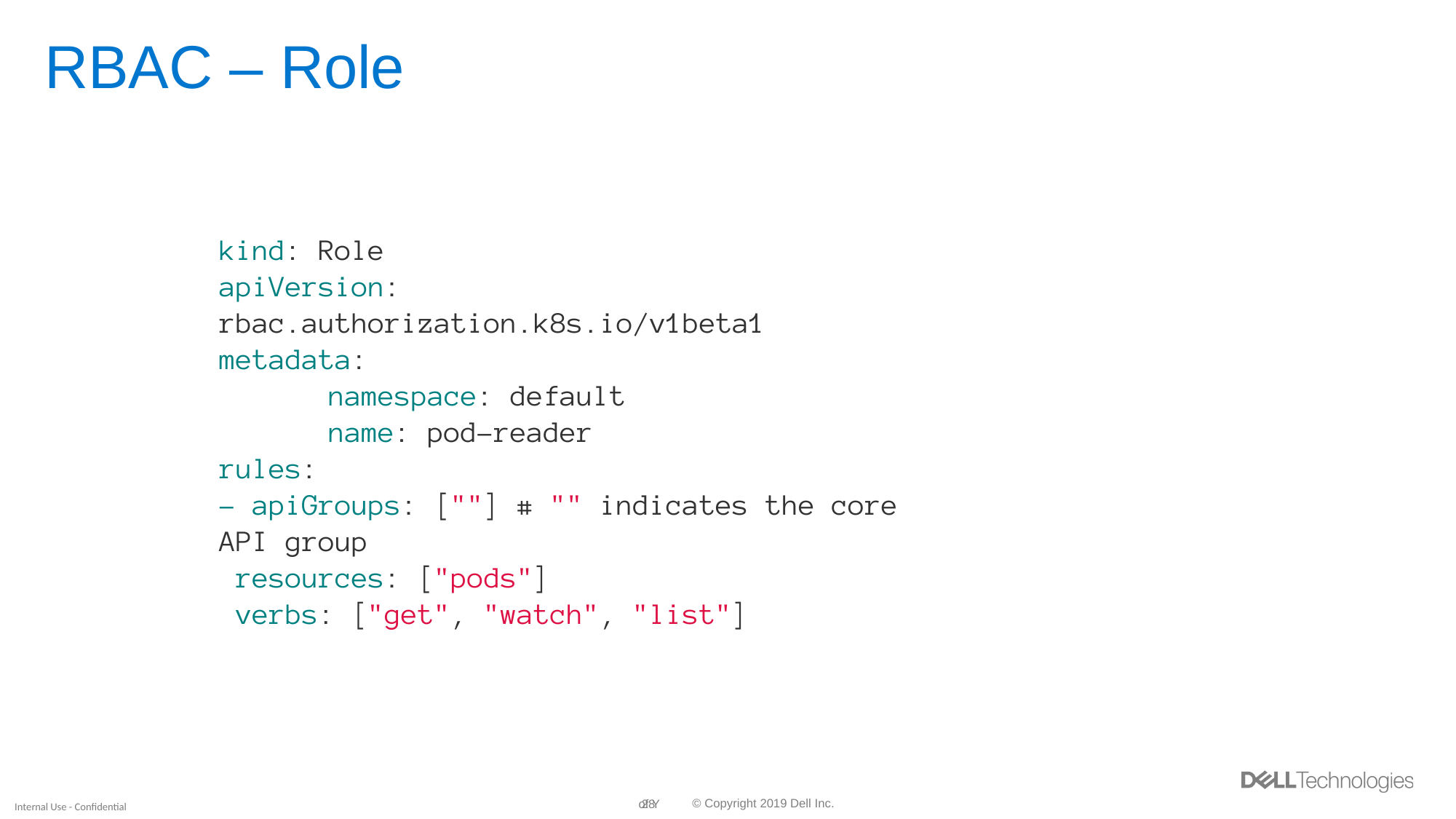

# RBAC – Role
kind: Role
apiVersion: rbac.authorization.k8s.io/v1beta1
metadata:
	namespace: default
	name: pod-reader
rules:
- apiGroups: [""] # "" indicates the core API group
 resources: ["pods"]
 verbs: ["get", "watch", "list"]